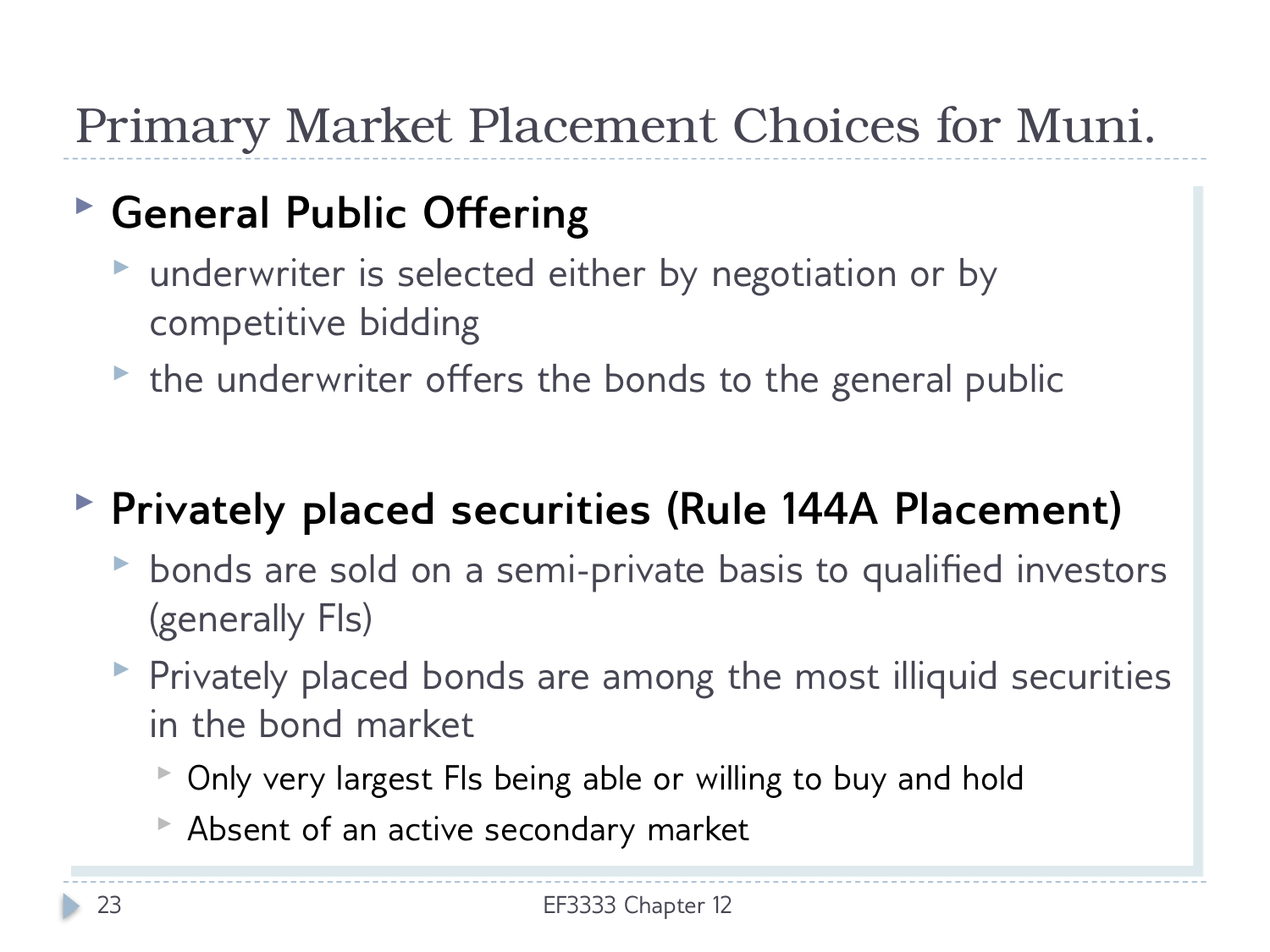

# Primary Market Placement Choices for Muni.
General Public Offering
underwriter is selected either by negotiation or by competitive bidding
the underwriter offers the bonds to the general public

Privately placed securities (Rule 144A Placement)
bonds are sold on a semi-private basis to qualified investors (generally FIs)
Privately placed bonds are among the most illiquid securities in the bond market
Only very largest FIs being able or willing to buy and hold
Absent of an active secondary market

23
EF3333 Chapter 12